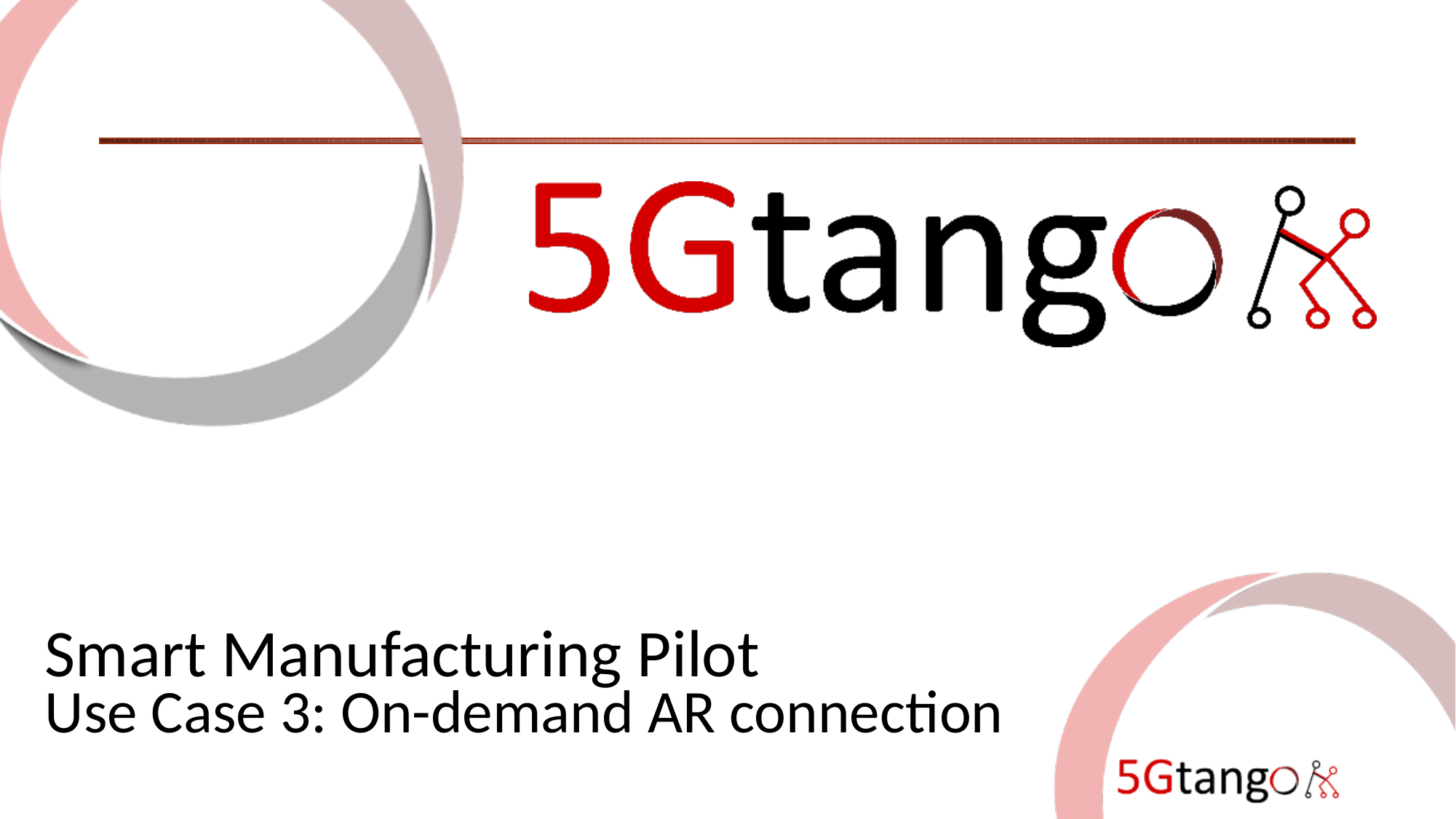

# Smart Manufacturing Pilot Use Case 3: On-demand AR connection